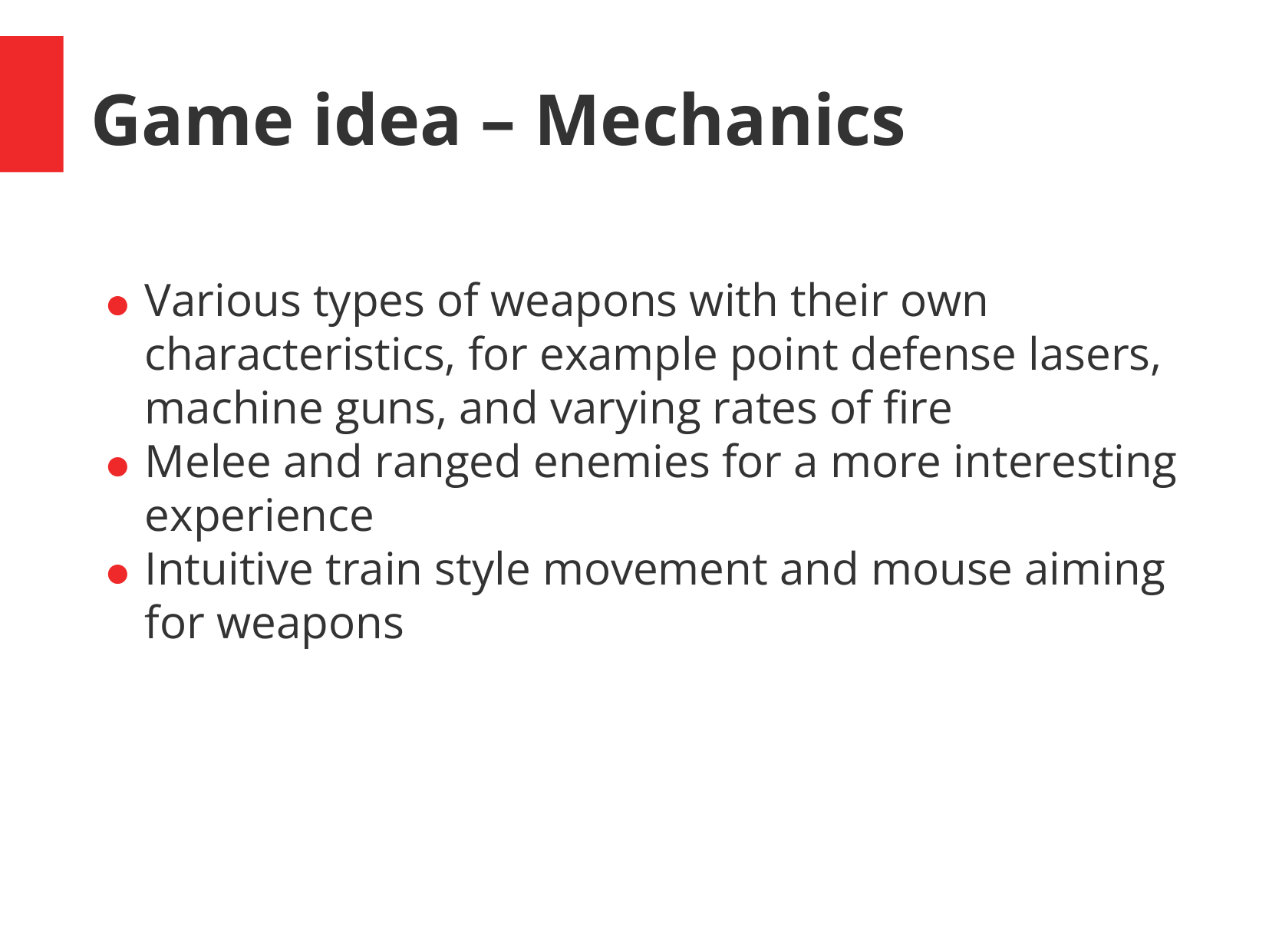

Game idea – Mechanics
Various types of weapons with their own characteristics, for example point defense lasers, machine guns, and varying rates of fire
Melee and ranged enemies for a more interesting experience
Intuitive train style movement and mouse aiming for weapons